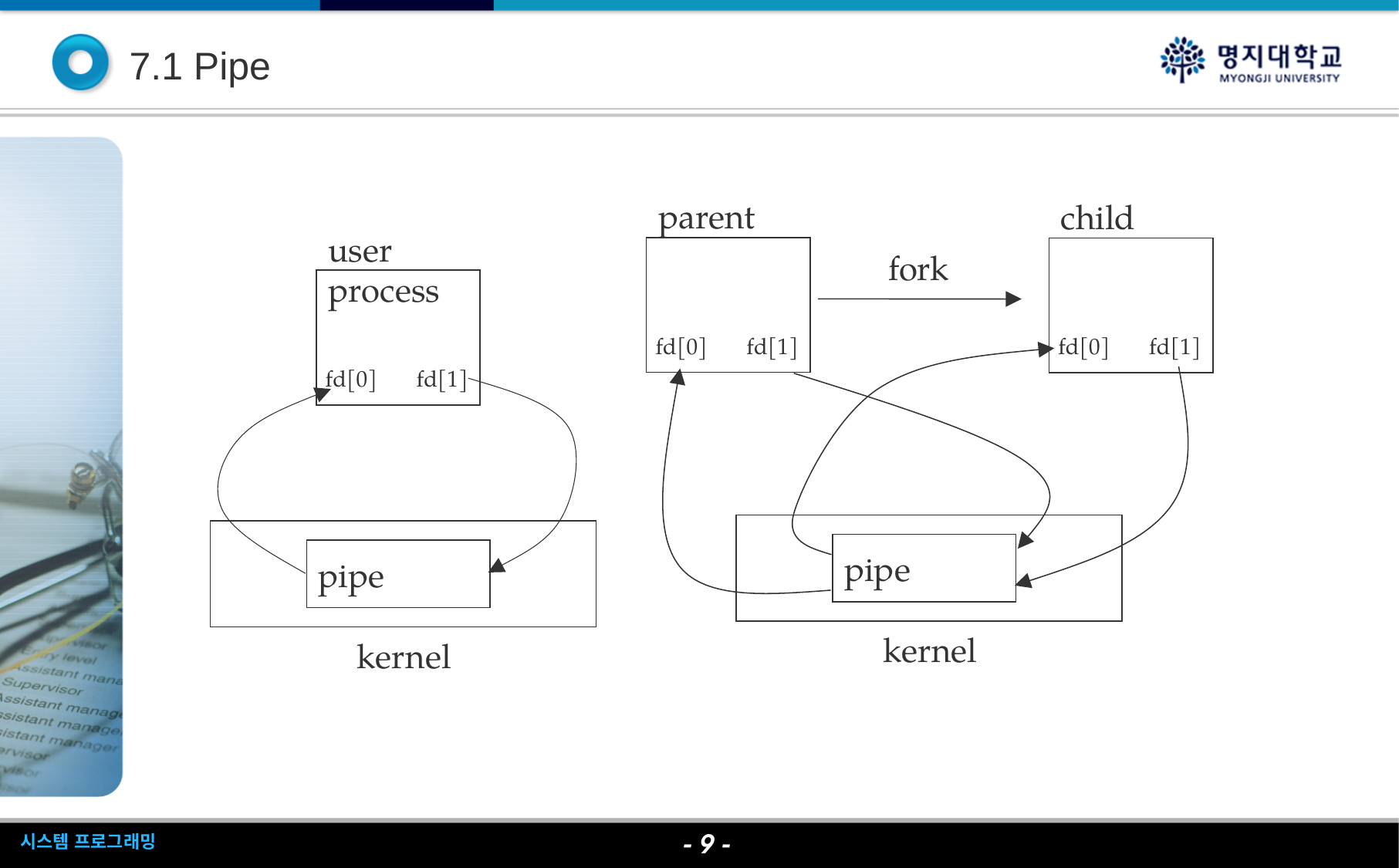

# 7.1 Pipe
parent
child

fd[0]       fd[1]
user process

fd[0]       fd[1]

fd[0]       fd[1]
fork

pipe
kernel

pipe
kernel
- 9 -